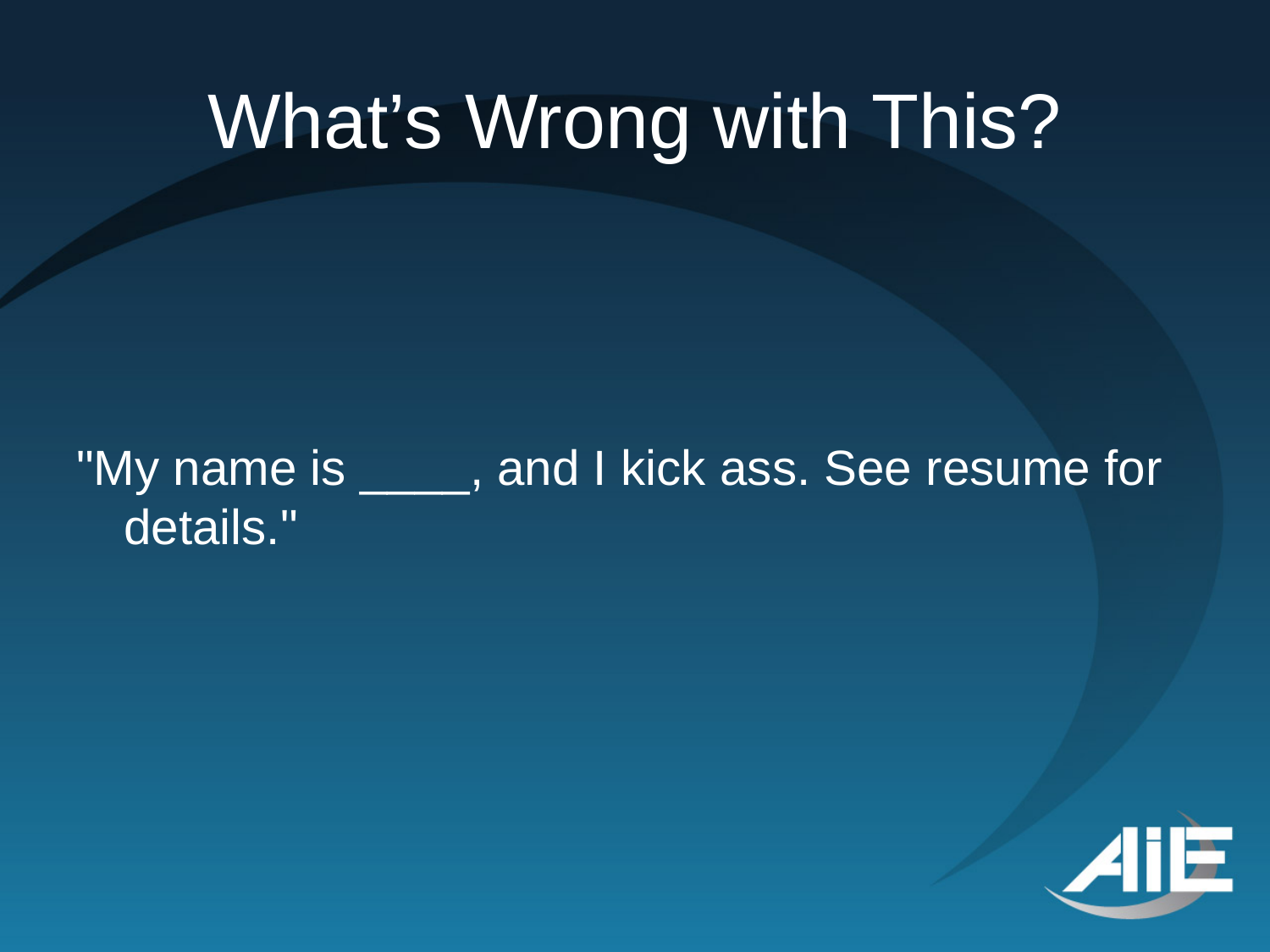

# What’s Wrong with This?

"My name is ____, and I kick ass. See resume for details."